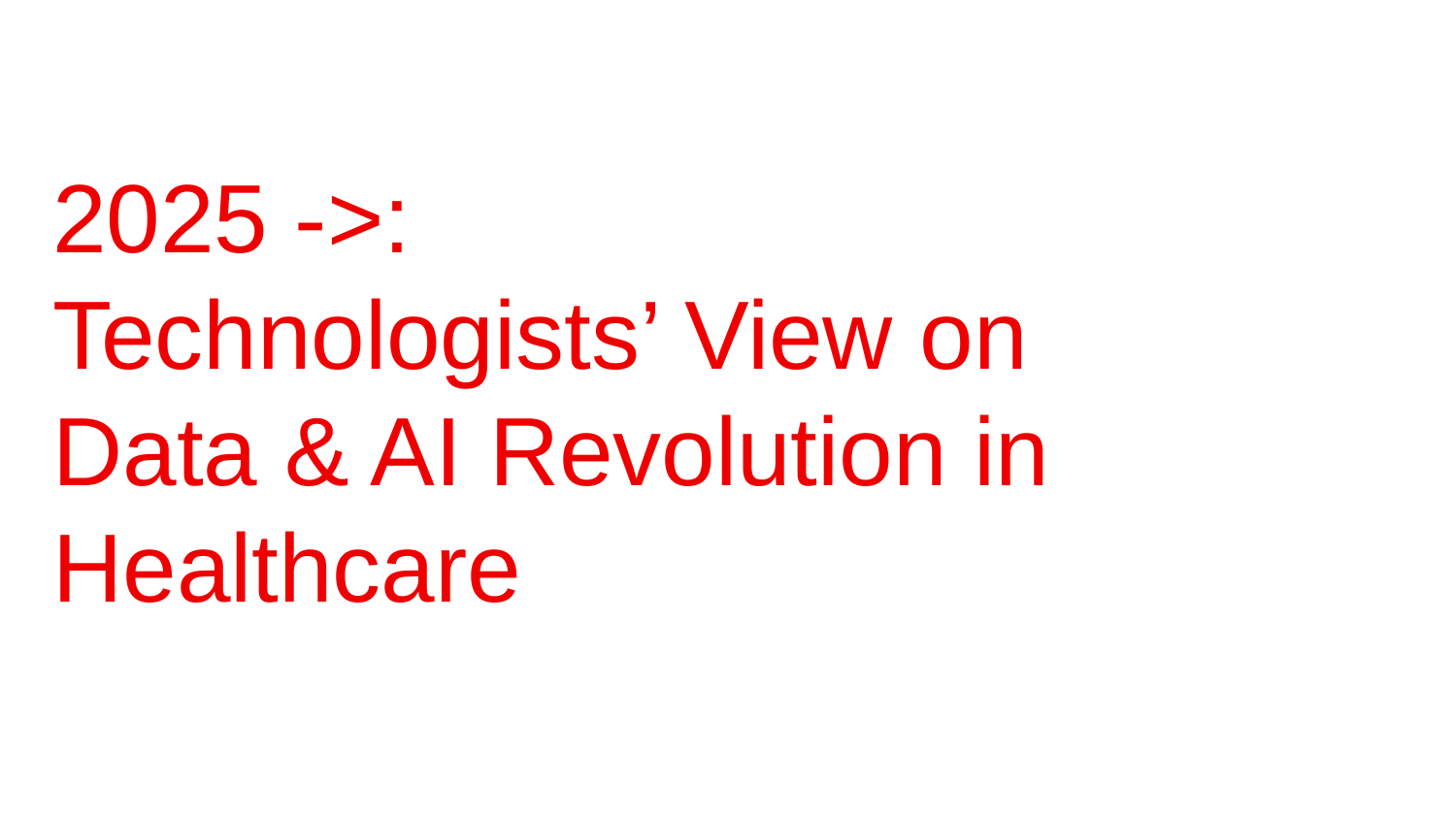

2025 ->:
Technologists’ View on
Data & AI Revolution in Healthcare